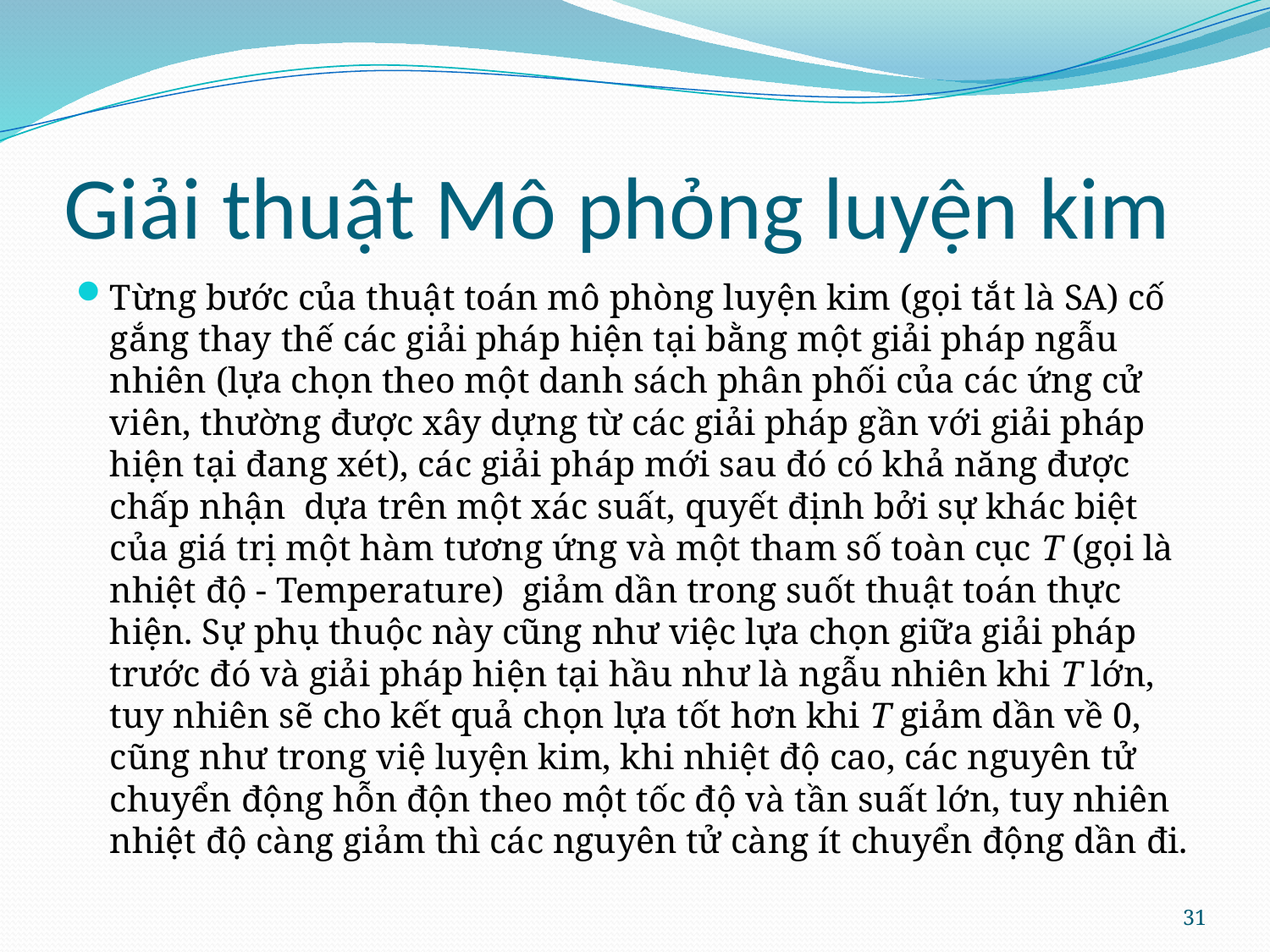

# Giải thuật Mô phỏng luyện kim
Từng bước của thuật toán mô phòng luyện kim (gọi tắt là SA) cố gắng thay thế các giải pháp hiện tại bằng một giải pháp ngẫu nhiên (lựa chọn theo một danh sách phân phối của các ứng cử viên, thường được xây dựng từ các giải pháp gần với giải pháp hiện tại đang xét), các giải pháp mới sau đó có khả năng được chấp nhận  dựa trên một xác suất, quyết định bởi sự khác biệt của giá trị một hàm tương ứng và một tham số toàn cục T (gọi là nhiệt độ - Temperature)  giảm dần trong suốt thuật toán thực hiện. Sự phụ thuộc này cũng như việc lựa chọn giữa giải pháp trước đó và giải pháp hiện tại hầu như là ngẫu nhiên khi T lớn, tuy nhiên sẽ cho kết quả chọn lựa tốt hơn khi T giảm dần về 0, cũng như trong việ luyện kim, khi nhiệt độ cao, các nguyên tử chuyển động hỗn độn theo một tốc độ và tần suất lớn, tuy nhiên nhiệt độ càng giảm thì các nguyên tử càng ít chuyển động dần đi.

31